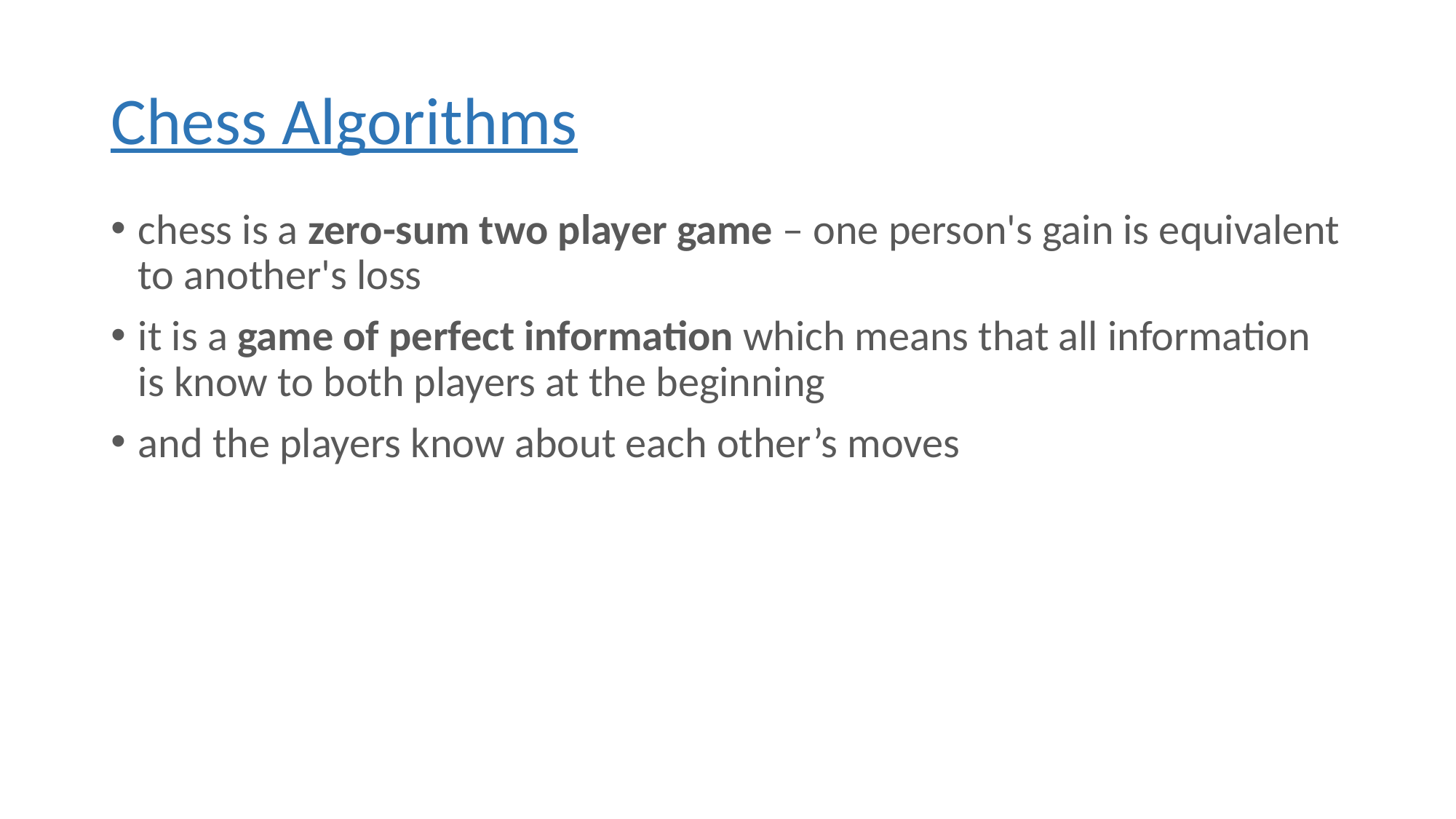

# Chess Algorithms
chess is a zero-sum two player game – one person's gain is equivalent to another's loss
it is a game of perfect information which means that all information is know to both players at the beginning
and the players know about each other’s moves